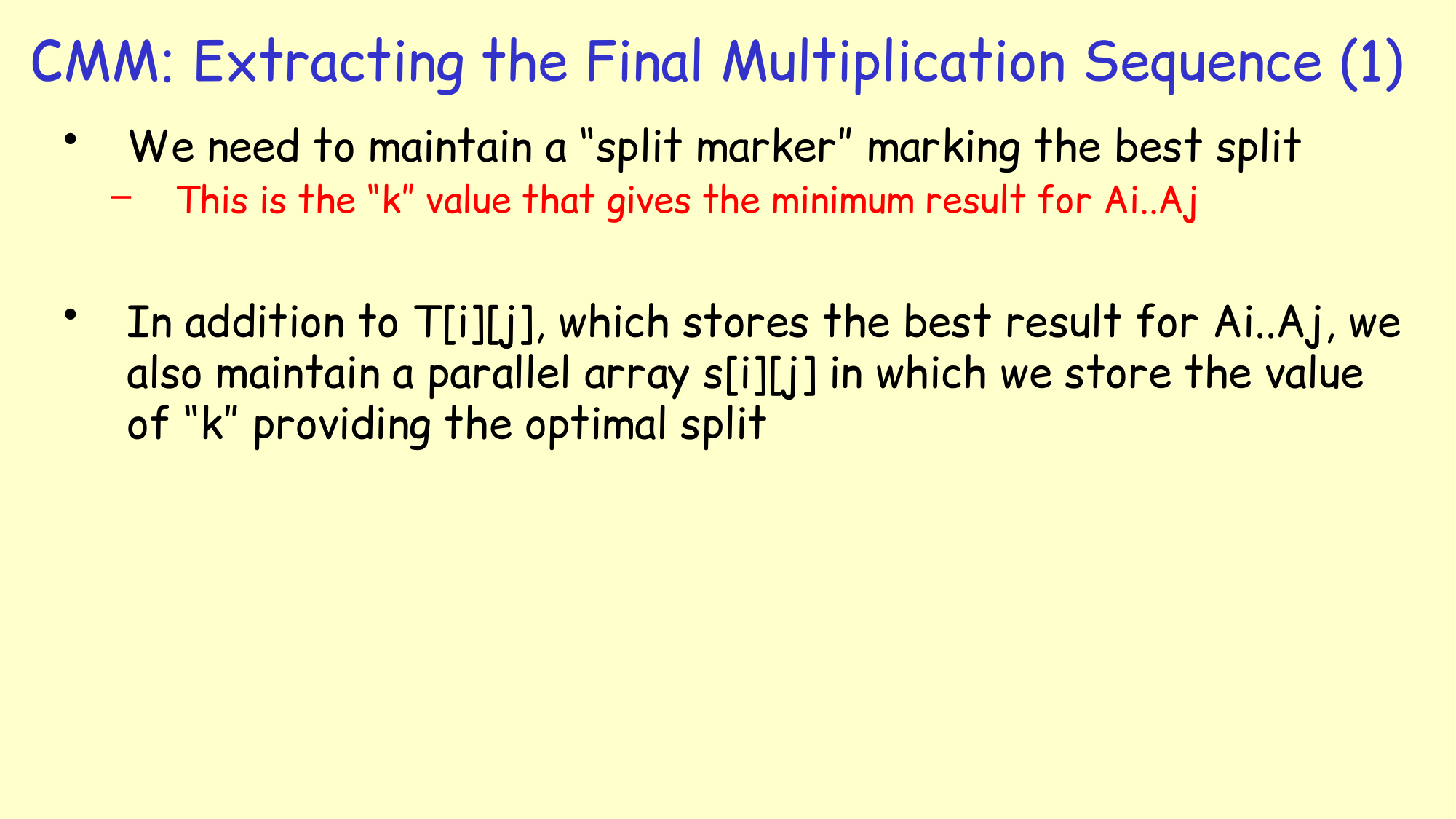

# CMM: Extracting the Final Multiplication Sequence (1)
We need to maintain a “split marker” marking the best split
This is the “k” value that gives the minimum result for Ai..Aj

In addition to T[i][j], which stores the best result for Ai..Aj, we also maintain a parallel array s[i][j] in which we store the value of “k” providing the optimal split